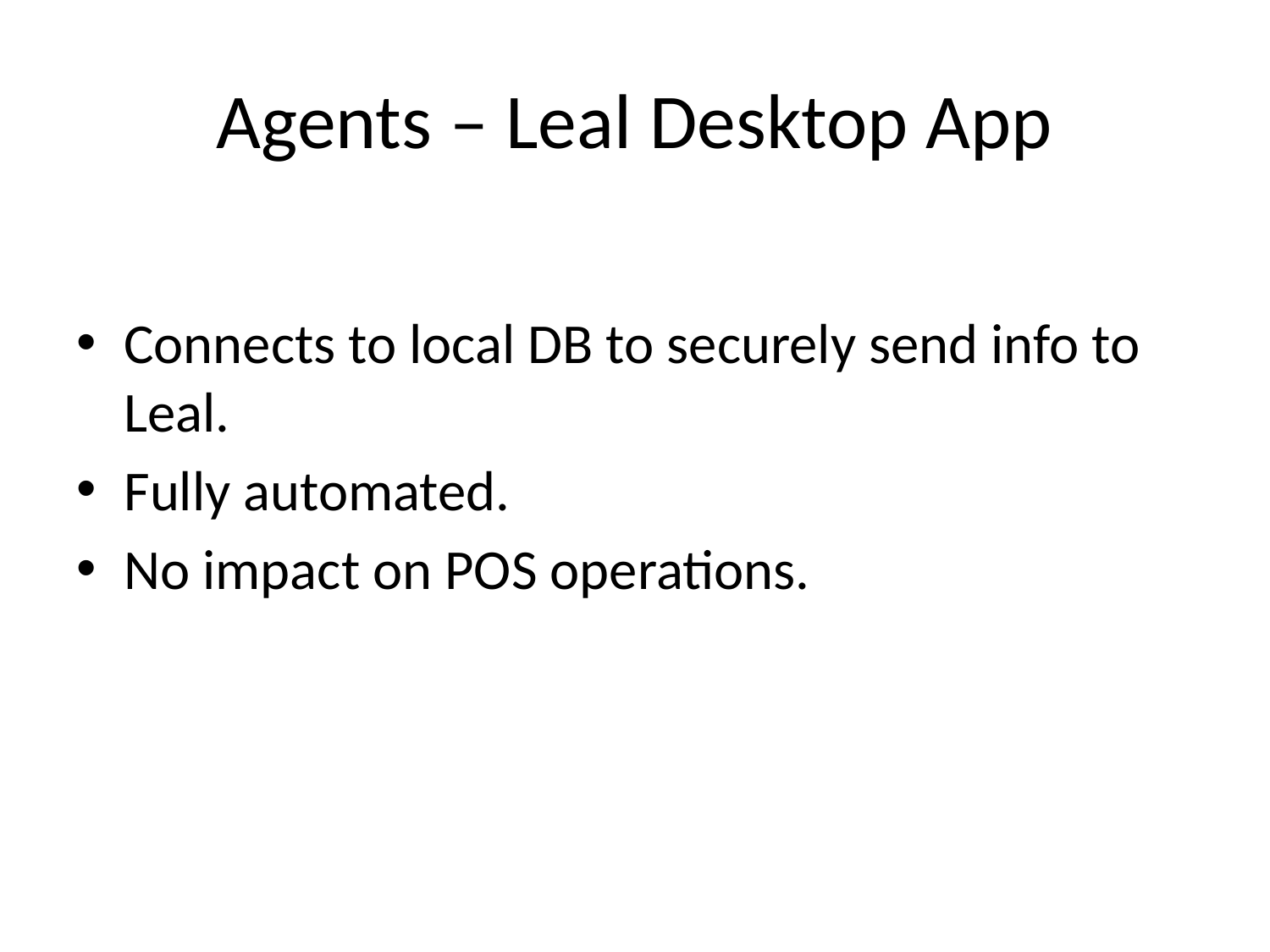

# Agents – Leal Desktop App

Connects to local DB to securely send info to Leal.
Fully automated.
No impact on POS operations.